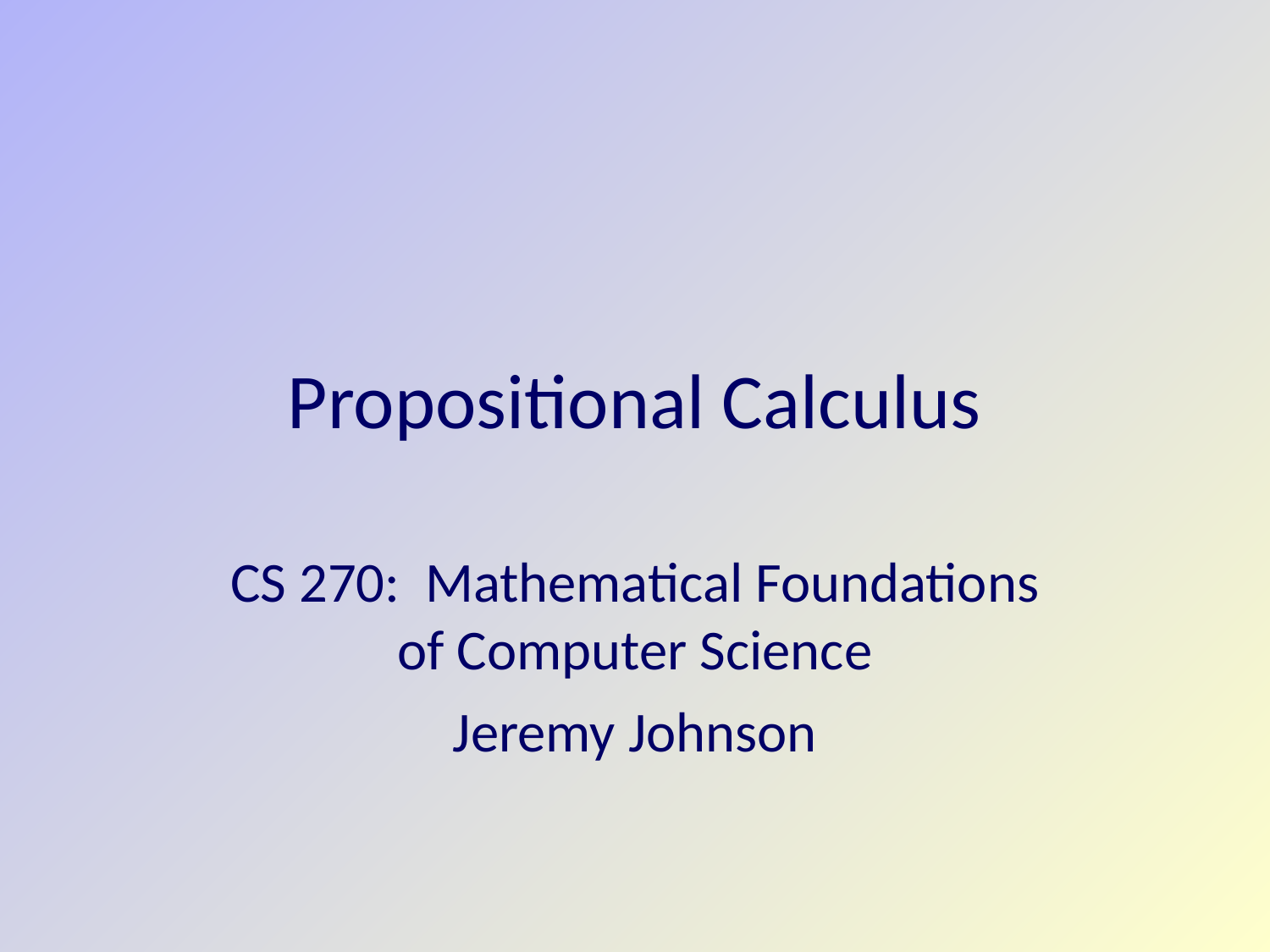

Propositional Calculus
CS 270:  Mathematical Foundations of Computer Science
Jeremy Johnson